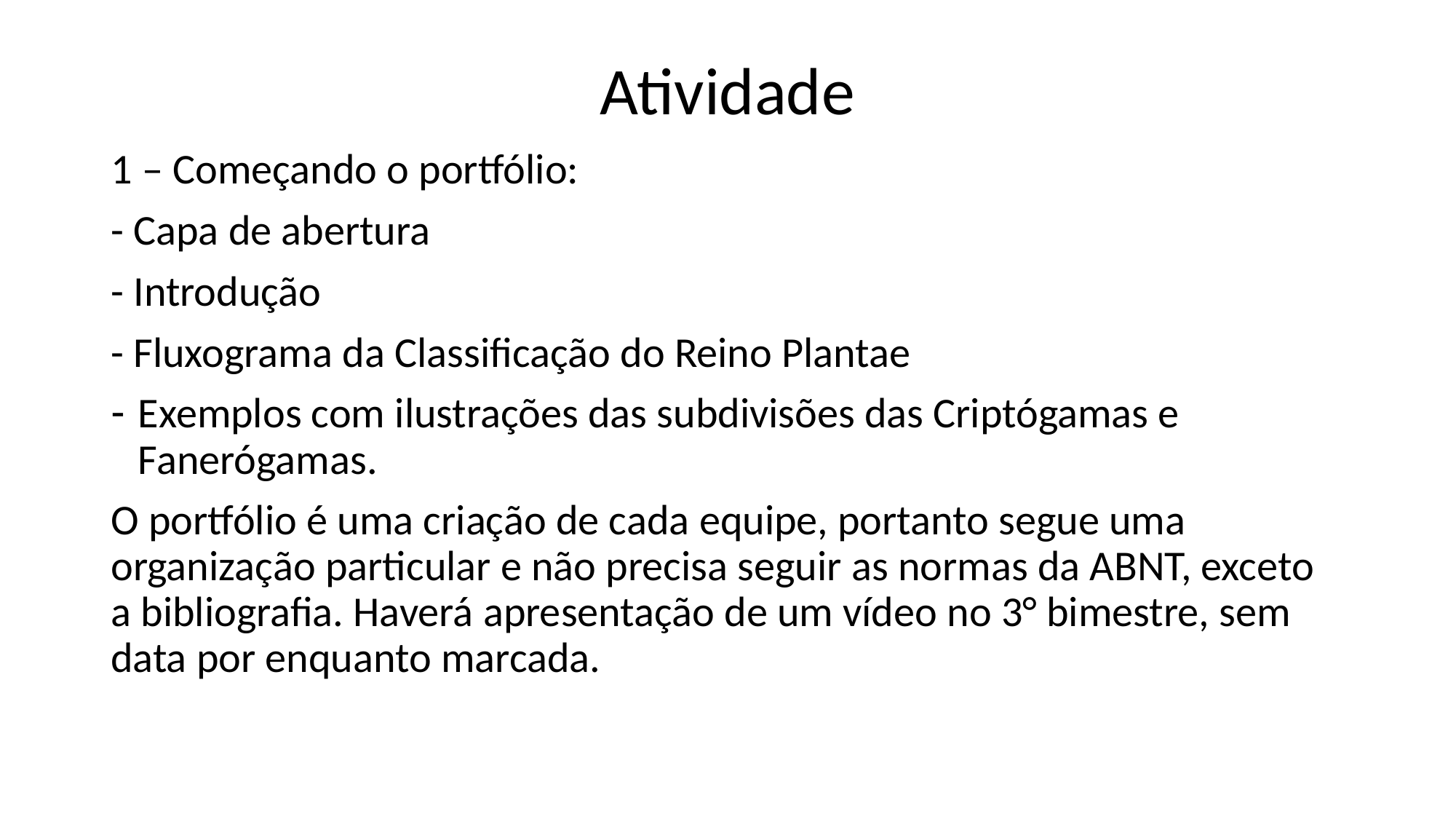

# Atividade
1 – Começando o portfólio:
- Capa de abertura
- Introdução
- Fluxograma da Classificação do Reino Plantae
Exemplos com ilustrações das subdivisões das Criptógamas e Fanerógamas.
O portfólio é uma criação de cada equipe, portanto segue uma organização particular e não precisa seguir as normas da ABNT, exceto a bibliografia. Haverá apresentação de um vídeo no 3° bimestre, sem data por enquanto marcada.